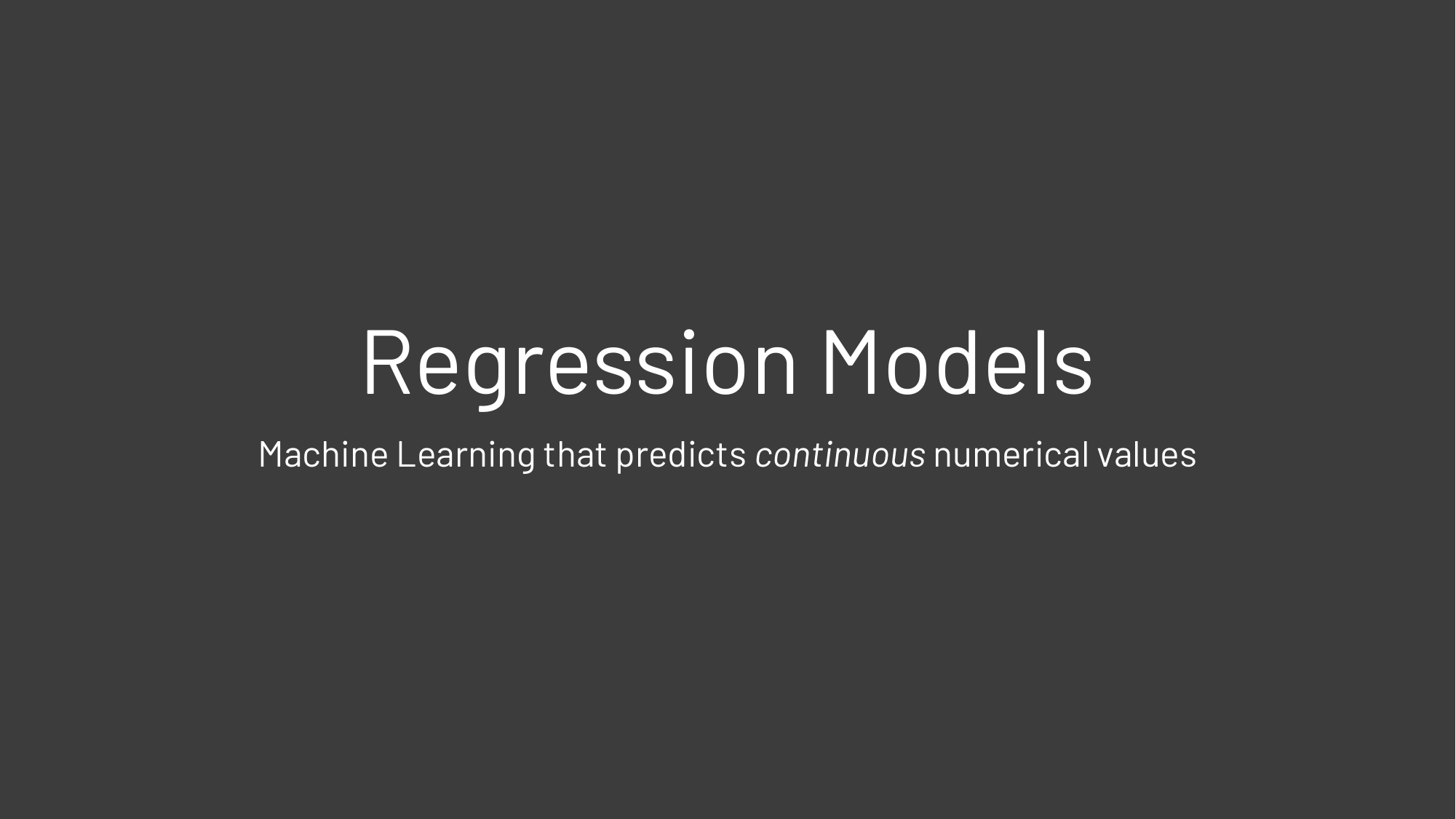

# Regression Models
Machine Learning that predicts continuous numerical values